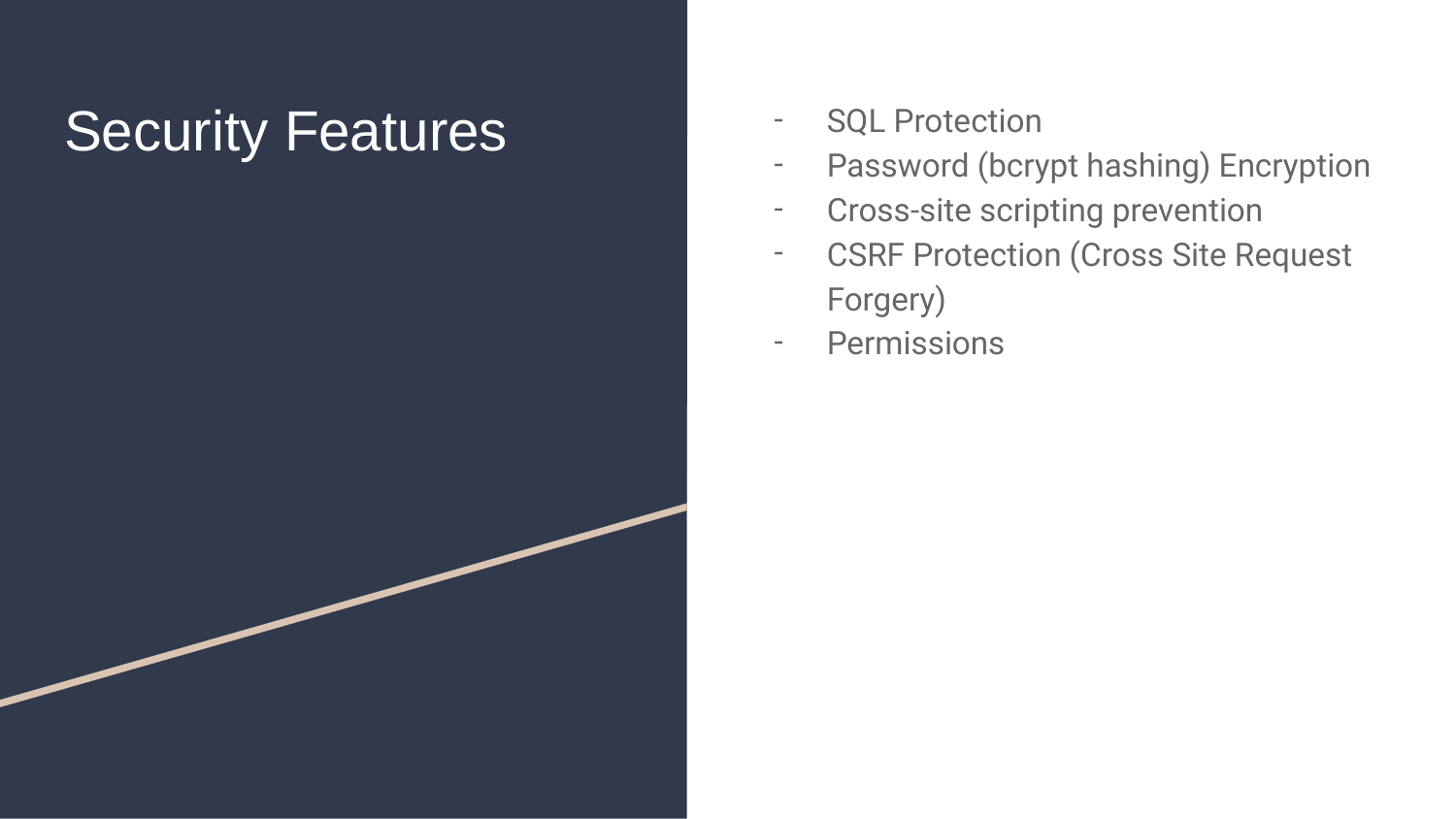

# Security Features
SQL Protection
Password (bcrypt hashing) Encryption
Cross-site scripting prevention
CSRF Protection (Cross Site Request Forgery)
Permissions